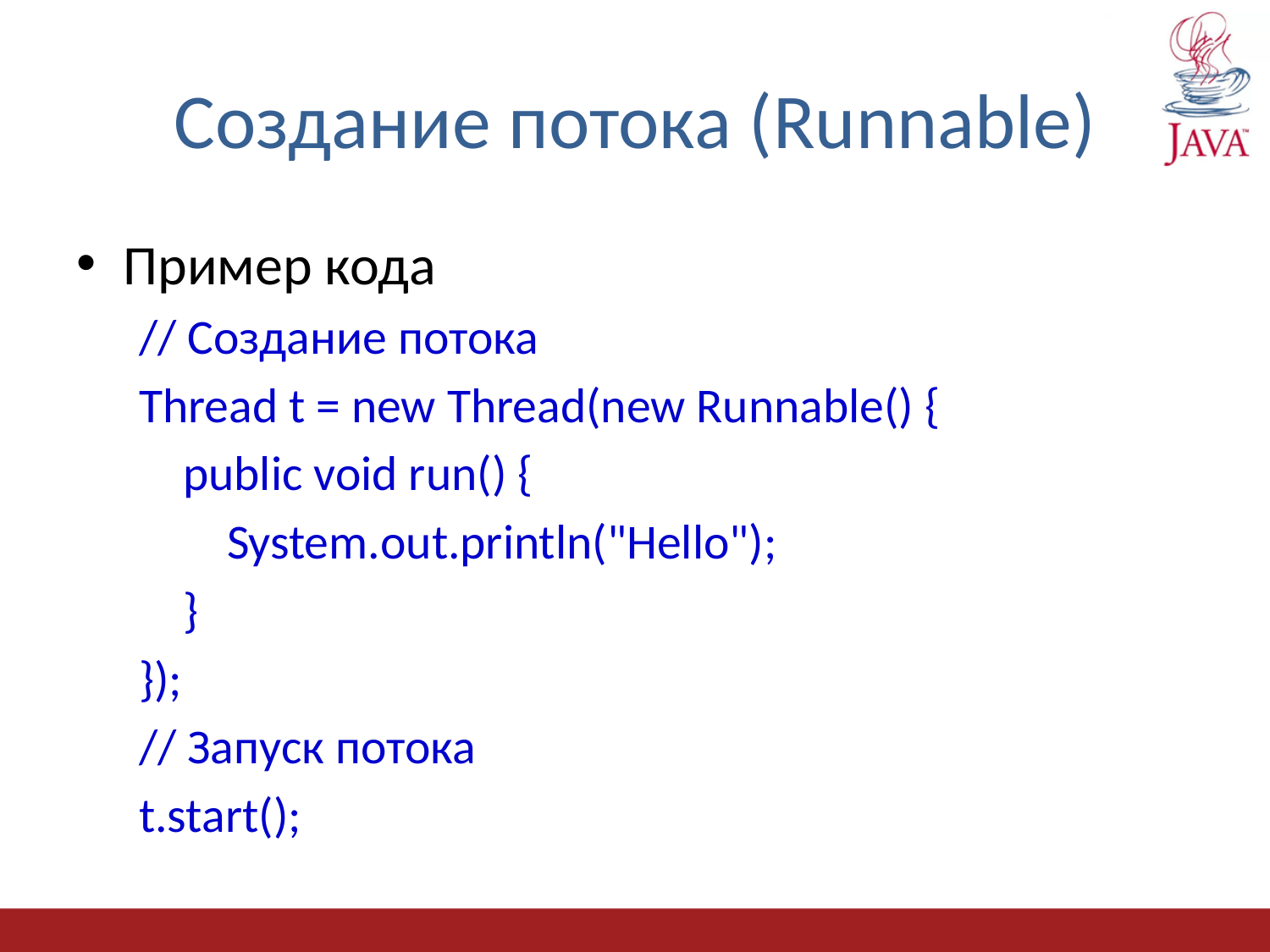

# Создание потока (Runnable)
Пример кода
// Создание потока
Thread t = new Thread(new Runnable() {
    public void run() {
        System.out.println("Hello");
    }
});
// Запуск потока
t.start();